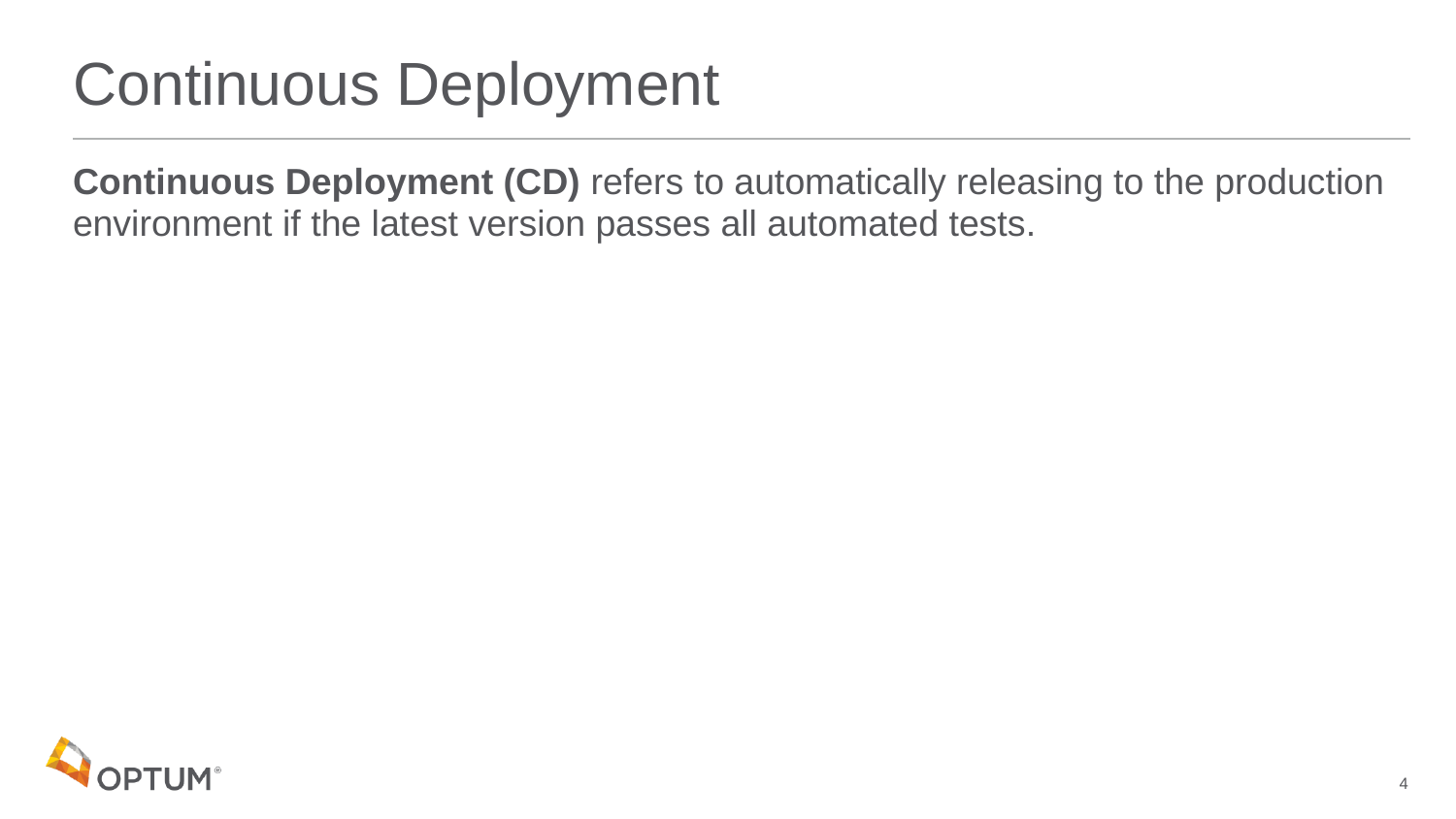

# Continuous Deployment
Continuous Deployment (CD) refers to automatically releasing to the production environment if the latest version passes all automated tests.
4